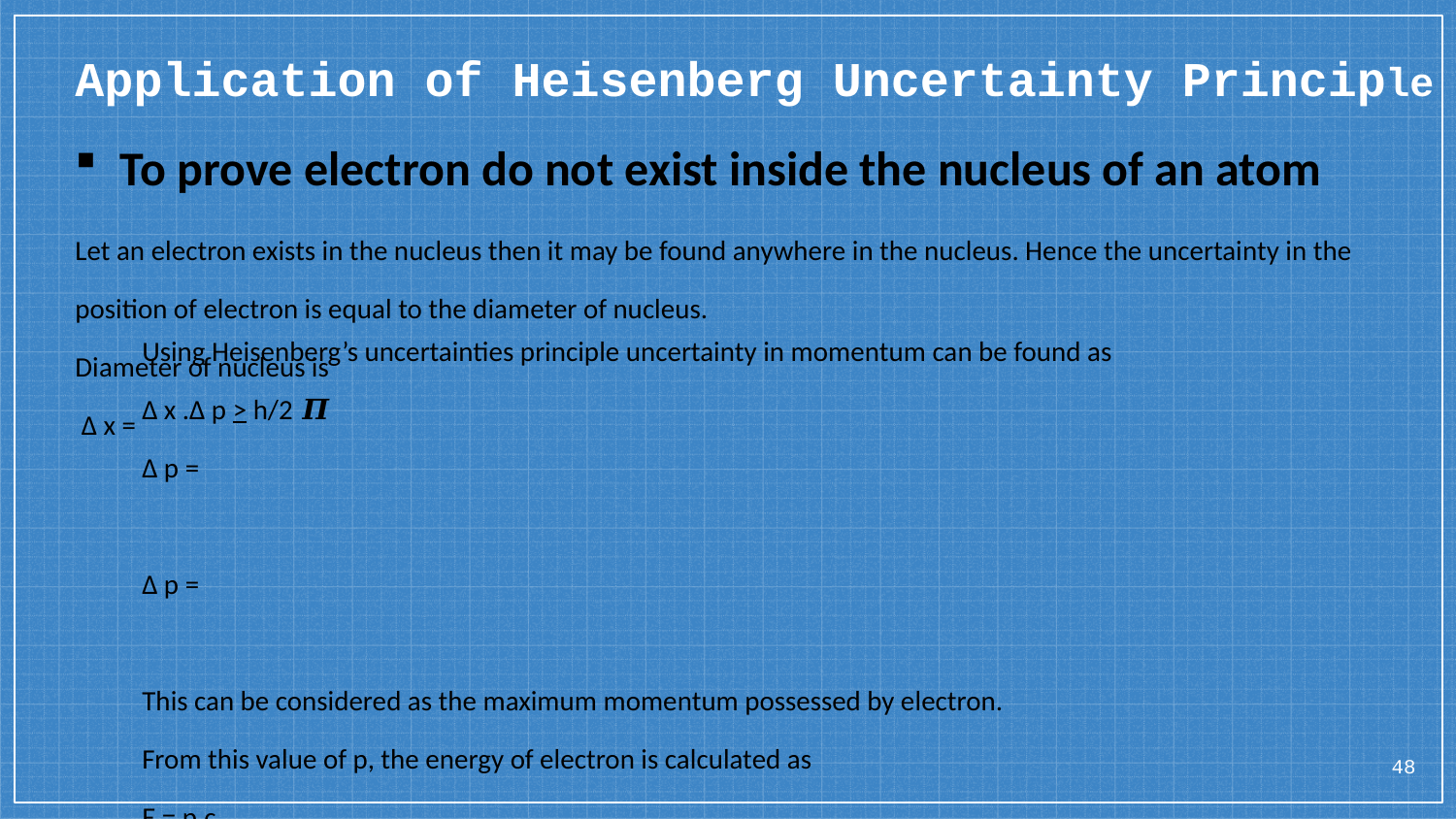

# Application of Heisenberg Uncertainty Principle
 To prove electron do not exist inside the nucleus of an atom
Let an electron exists in the nucleus then it may be found anywhere in the nucleus. Hence the uncertainty in the position of electron is equal to the diameter of nucleus.
Diameter of nucleus is
 Δ x =
Using Heisenberg’s uncertainties principle uncertainty in momentum can be found as
Δ x .Δ p > h/2 𝜫
Δ p =

Δ p =

This can be considered as the maximum momentum possessed by electron.
From this value of p, the energy of electron is calculated as
E = p.c

48